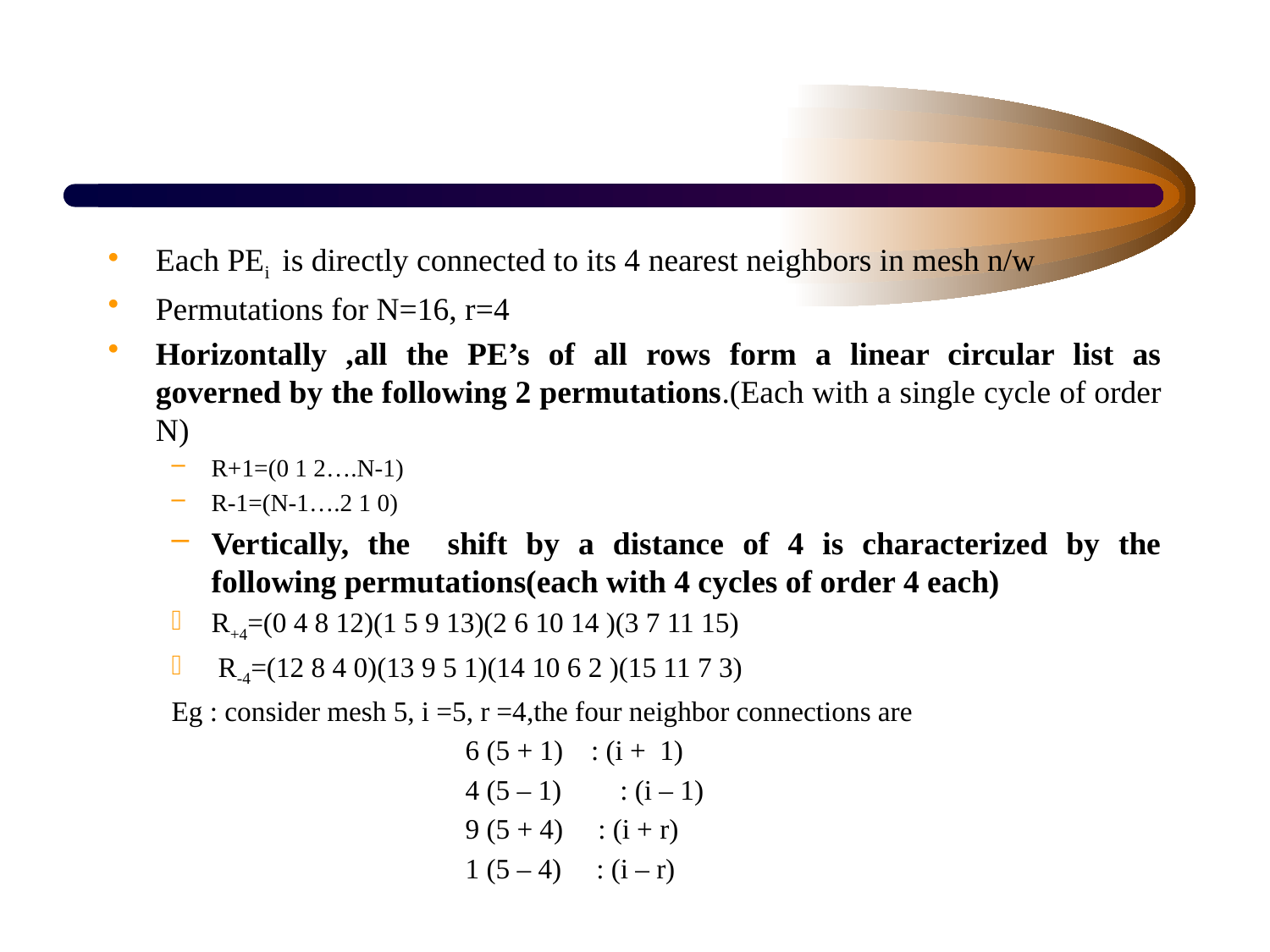

#
Each PEi  is directly connected to its 4 nearest neighbors in mesh n/w
Permutations for N=16, r=4
Horizontally ,all the PE’s of all rows form a linear circular list as governed by the following 2 permutations.(Each with a single cycle of order N)
R+1=(0 1 2….N-1)
R-1=(N-1….2 1 0)
Vertically, the  shift by a distance of 4 is characterized by the following permutations(each with 4 cycles of order 4 each)
R+4=(0 4 8 12)(1 5 9 13)(2 6 10 14 )(3 7 11 15)
 R-4=(12 8 4 0)(13 9 5 1)(14 10 6 2 )(15 11 7 3)
Eg : consider mesh 5, i =5, r =4,the four neighbor connections are
			6 (5 + 1)    : (i +  1)
			4 (5 – 1)	    : (i – 1)
			9 (5 + 4)     : (i + r)
			1 (5 – 4)     : (i – r)